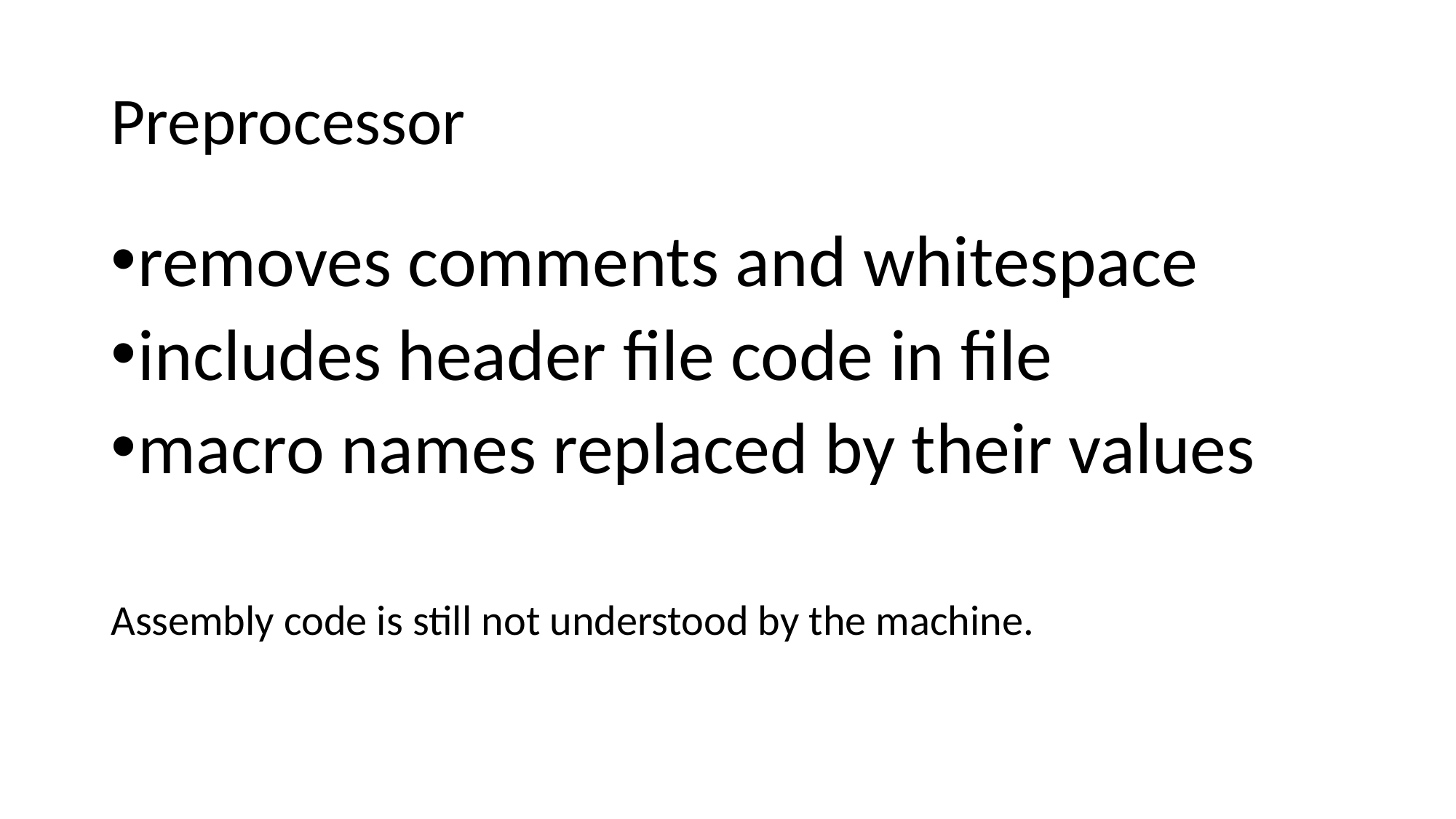

# Preprocessor
removes comments and whitespace
includes header file code in file
macro names replaced by their values

Assembly code is still not understood by the machine.